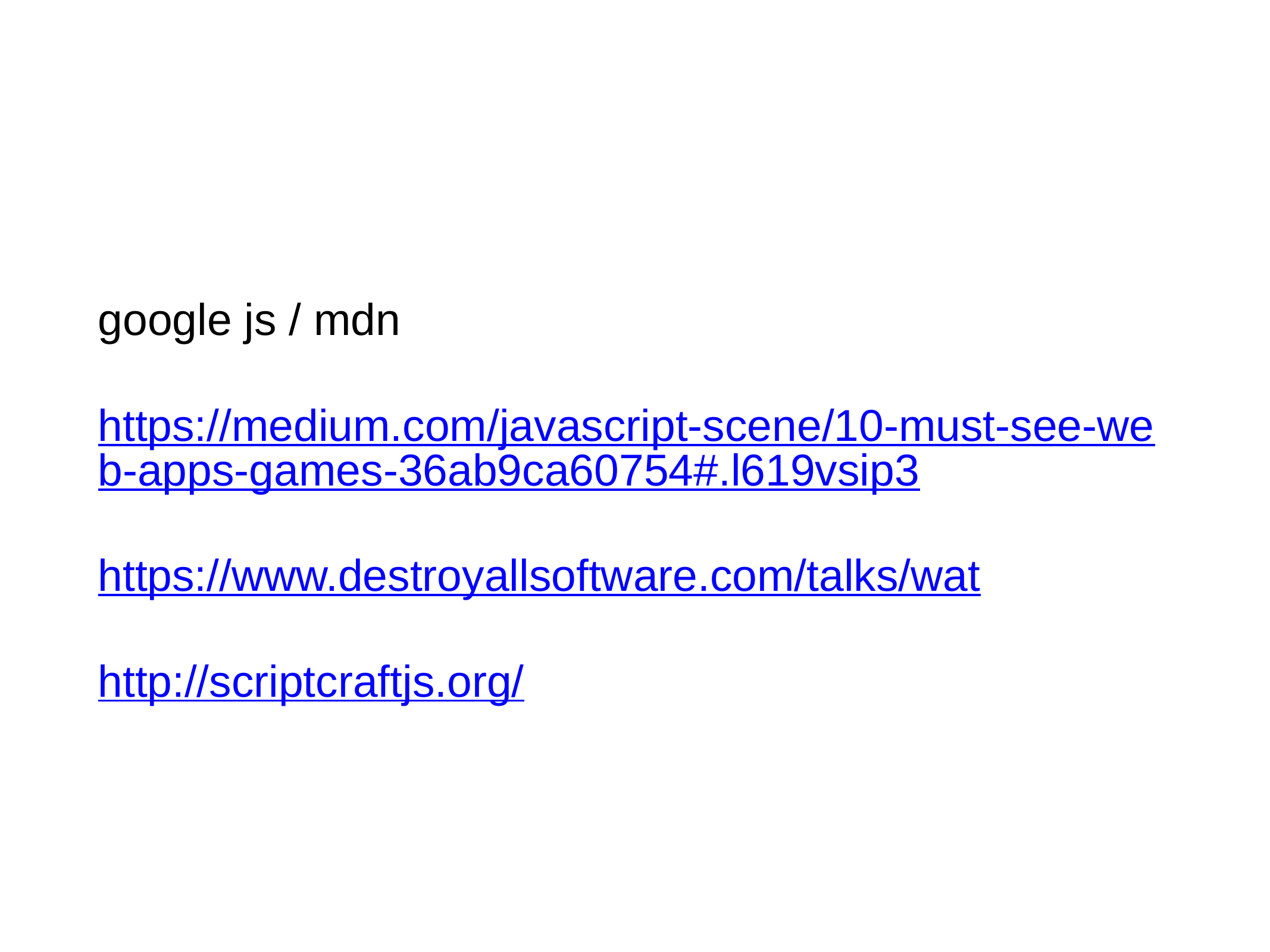

google js / mdn
https://medium.com/javascript-scene/10-must-see-web-apps-games-36ab9ca60754#.l619vsip3
https://www.destroyallsoftware.com/talks/wat
http://scriptcraftjs.org/